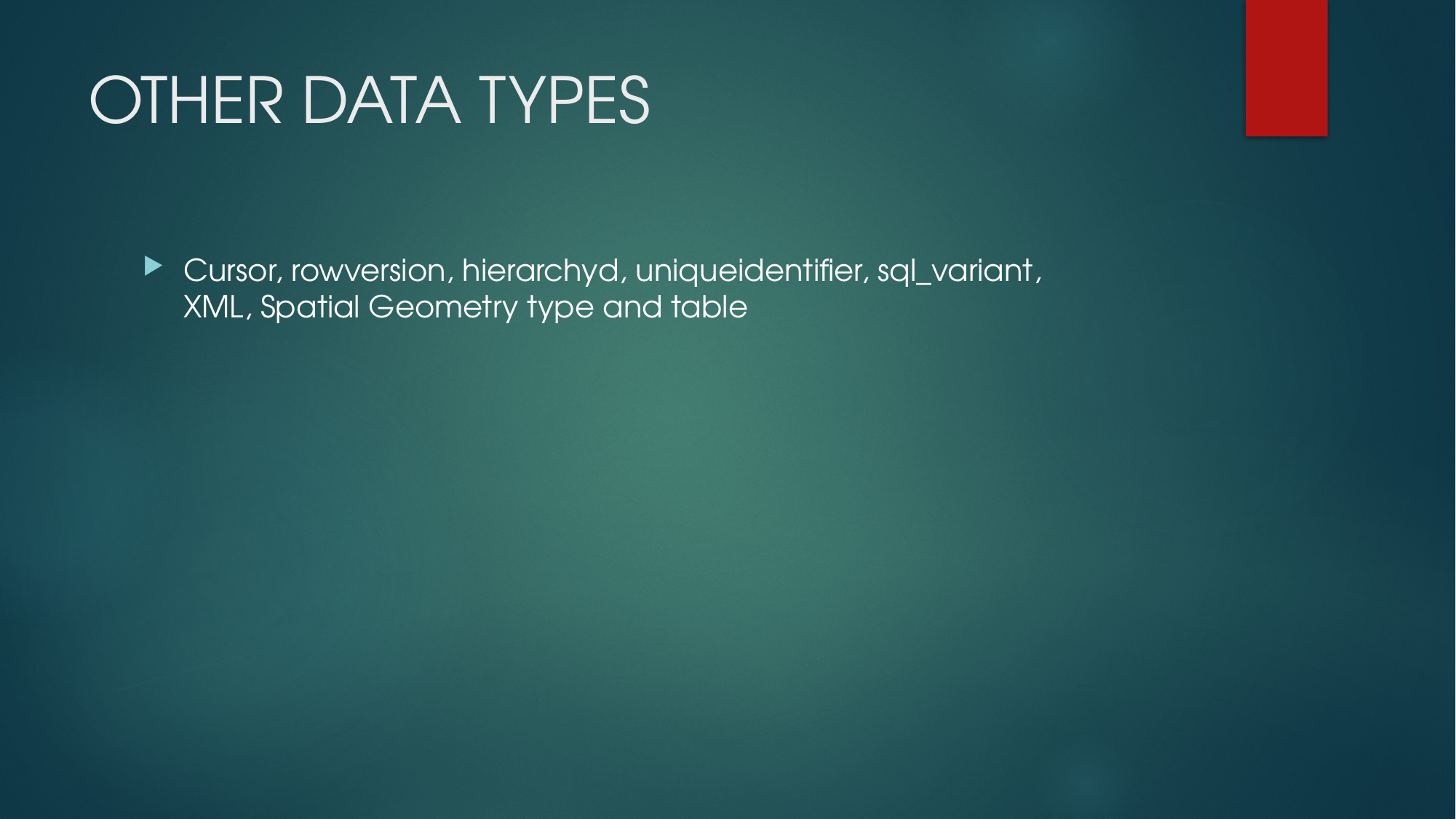

# OTHER DATA TYPES
Cursor, rowversion, hierarchyd, uniqueidentifier, sql_variant, XML, Spatial Geometry type and table